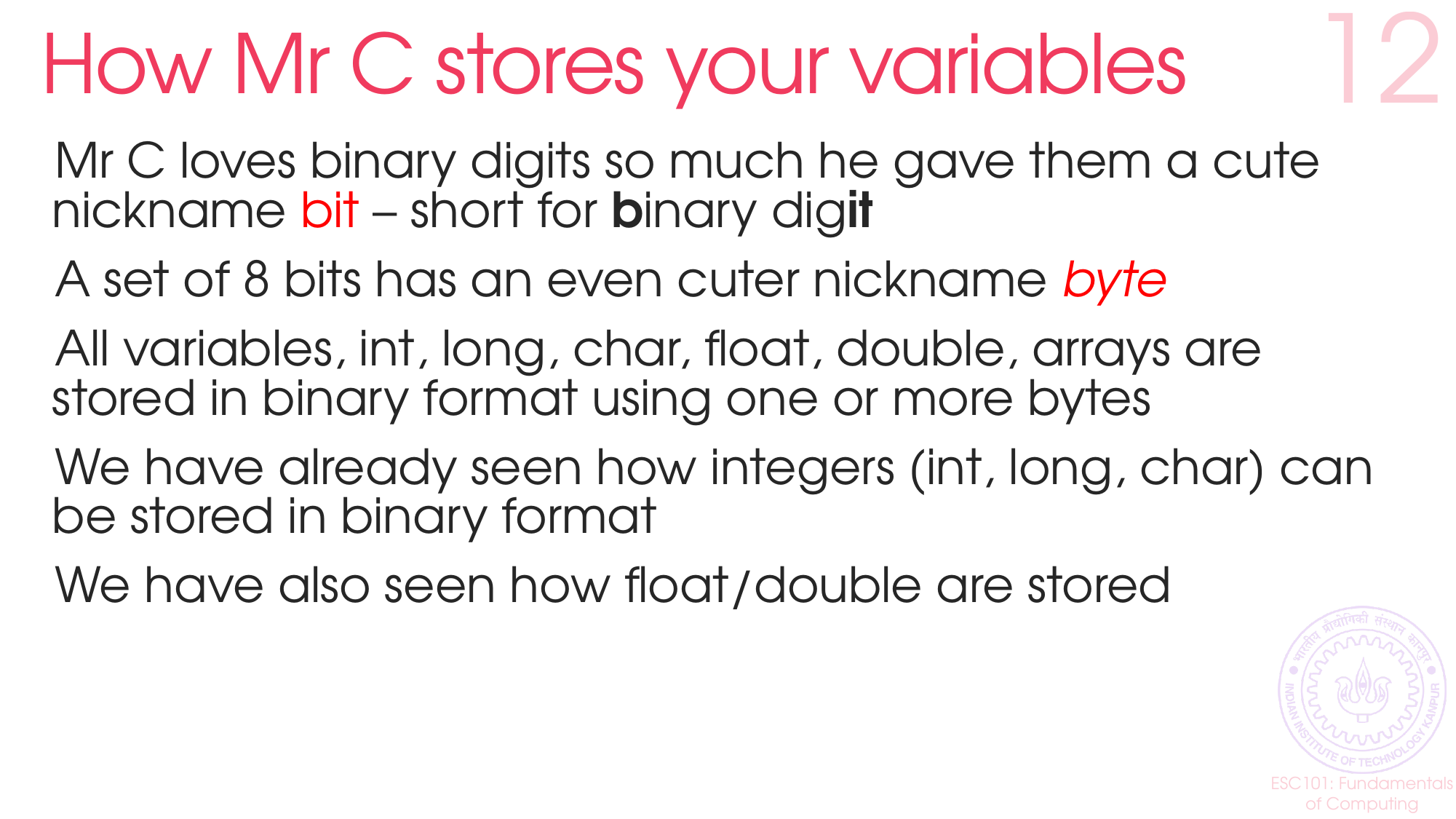

# How Mr C stores your variables
12
Mr C loves binary digits so much he gave them a cute nickname bit – short for binary digit
A set of 8 bits has an even cuter nickname byte
All variables, int, long, char, float, double, arrays are stored in binary format using one or more bytes
We have already seen how integers (int, long, char) can be stored in binary format
We have also seen how float/double are stored